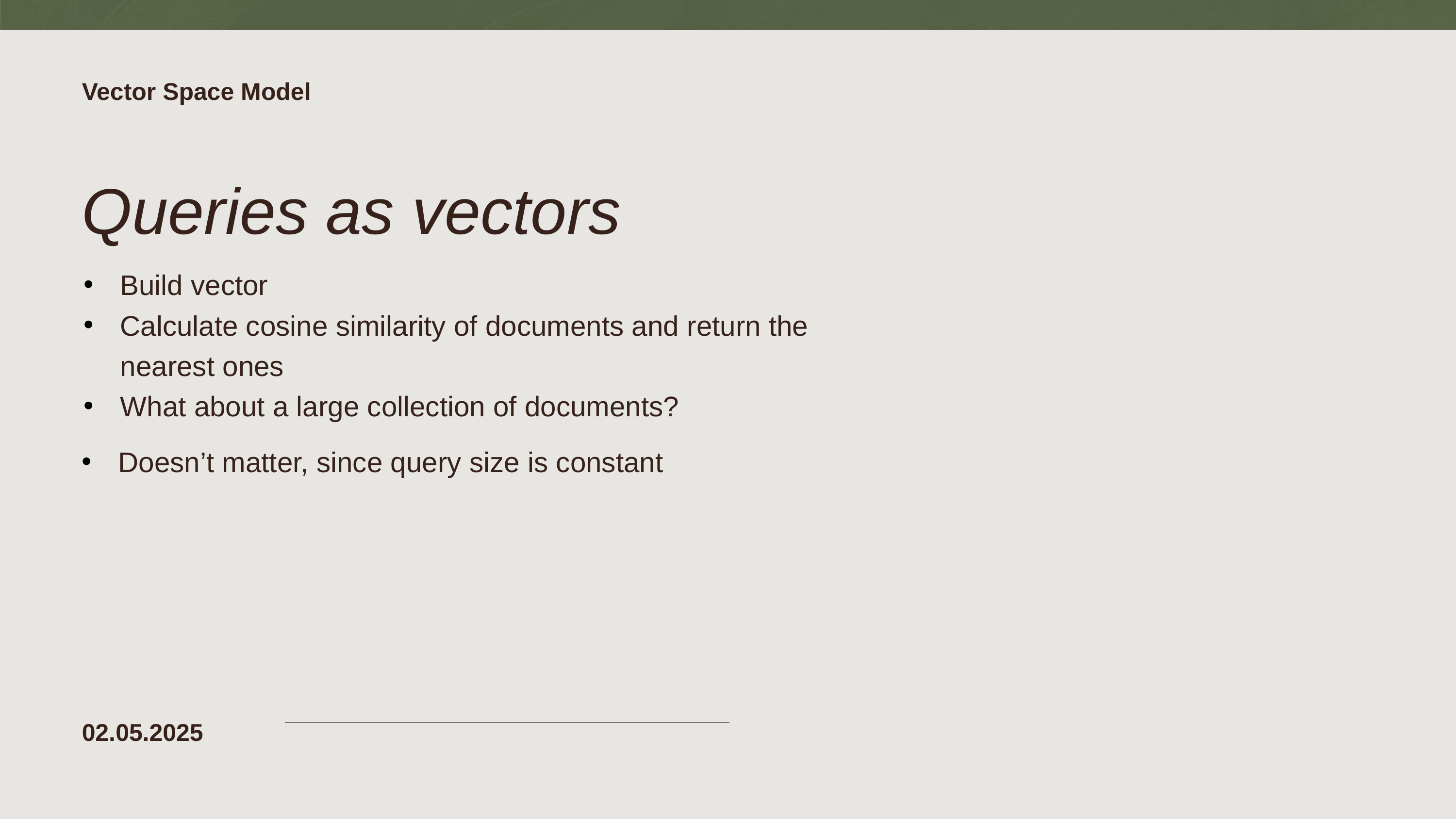

Vector Space Model
Queries as vectors
Build vector
Calculate cosine similarity of documents and return the nearest ones
What about a large collection of documents?
Doesn’t matter, since query size is constant
02.05.2025